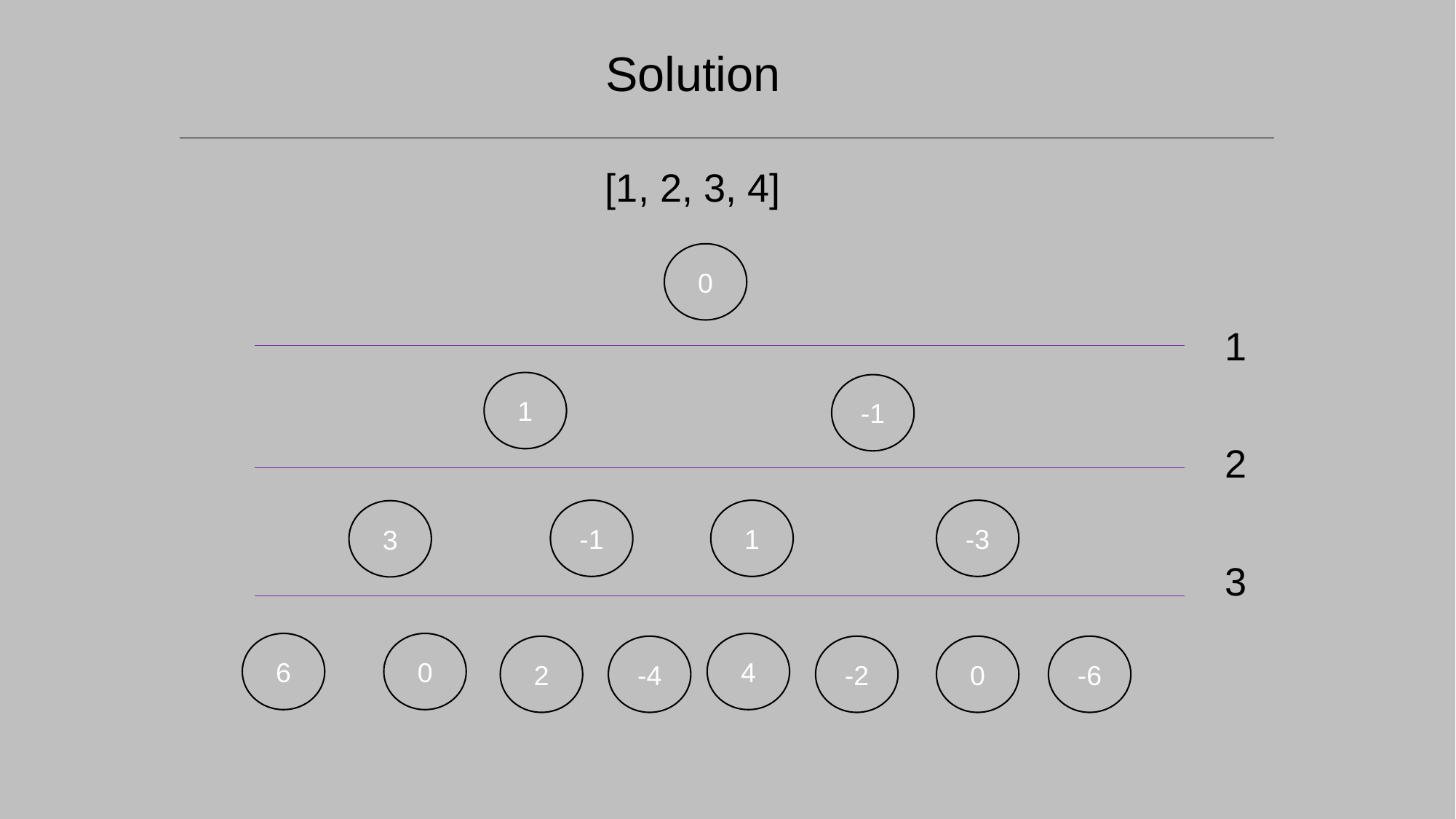

Solution
[1, 2, 3, 4]
0
1
1
-1
2
-1
-3
1
3
3
0
6
4
2
-4
-2
0
-6